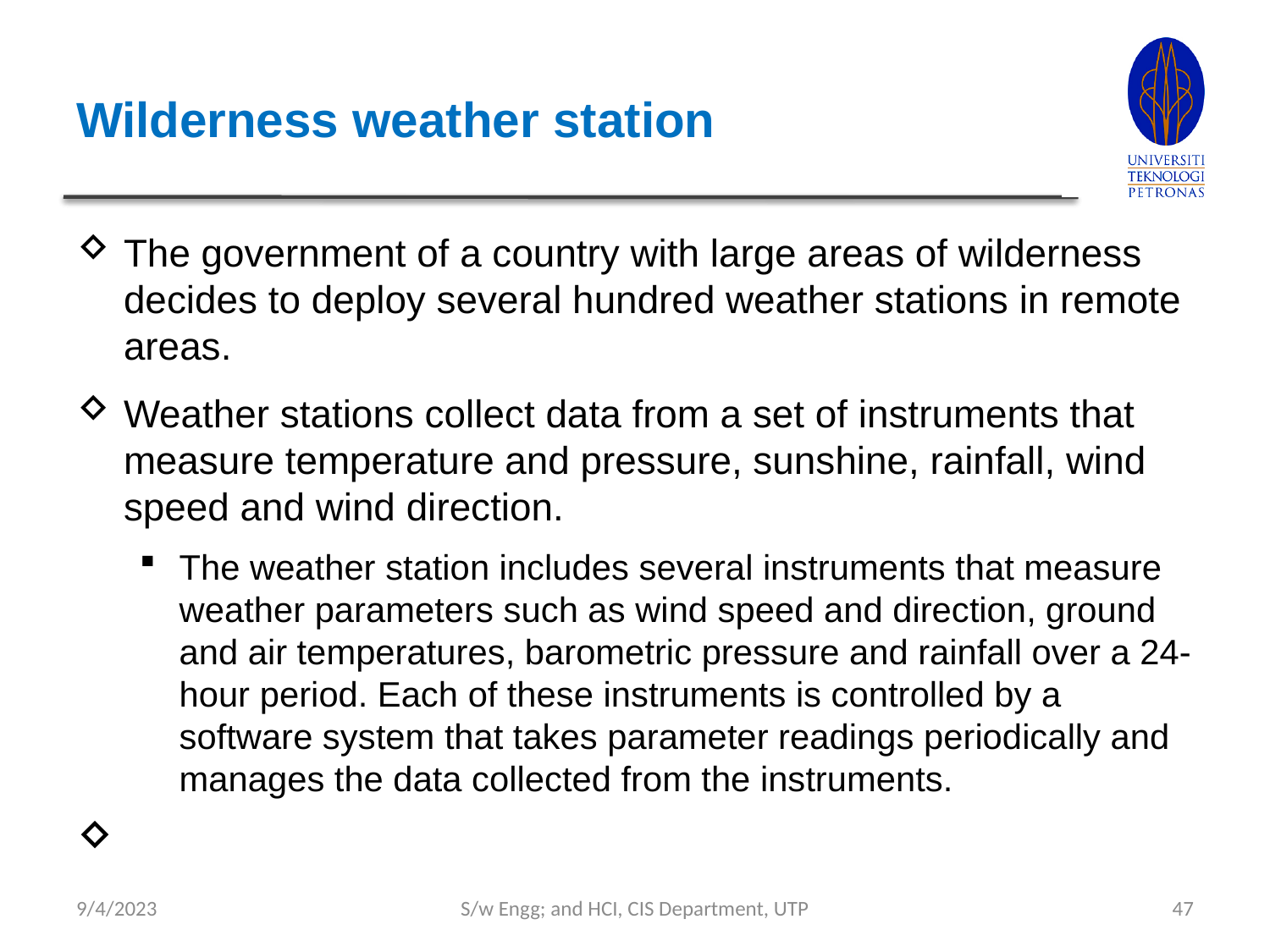

# Wilderness weather station
The government of a country with large areas of wilderness decides to deploy several hundred weather stations in remote areas.
Weather stations collect data from a set of instruments that measure temperature and pressure, sunshine, rainfall, wind speed and wind direction.
The weather station includes several instruments that measure weather parameters such as wind speed and direction, ground and air temperatures, barometric pressure and rainfall over a 24-hour period. Each of these instruments is controlled by a software system that takes parameter readings periodically and manages the data collected from the instruments.

9/4/2023
S/w Engg; and HCI, CIS Department, UTP
47